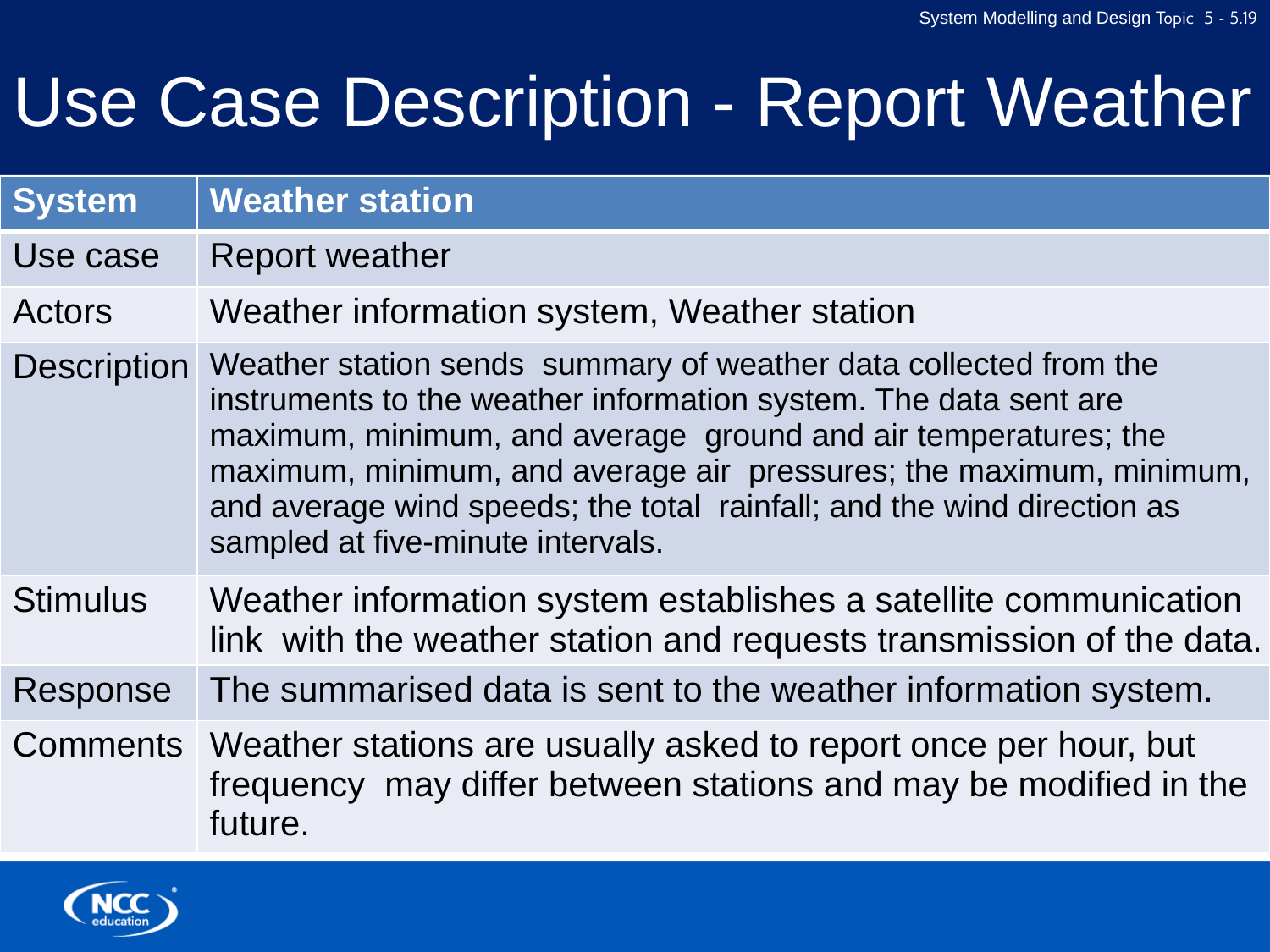

# Use Case Description - Report Weather
| System | Weather station |
| --- | --- |
| Use case | Report weather |
| Actors | Weather information system, Weather station |
| Description | Weather station sends summary of weather data collected from the instruments to the weather information system. The data sent are maximum, minimum, and average ground and air temperatures; the maximum, minimum, and average air pressures; the maximum, minimum, and average wind speeds; the total rainfall; and the wind direction as sampled at five-minute intervals. |
| Stimulus | Weather information system establishes a satellite communication link with the weather station and requests transmission of the data. |
| Response | The summarised data is sent to the weather information system. |
| Comments | Weather stations are usually asked to report once per hour, but frequency may differ between stations and may be modified in the future. |